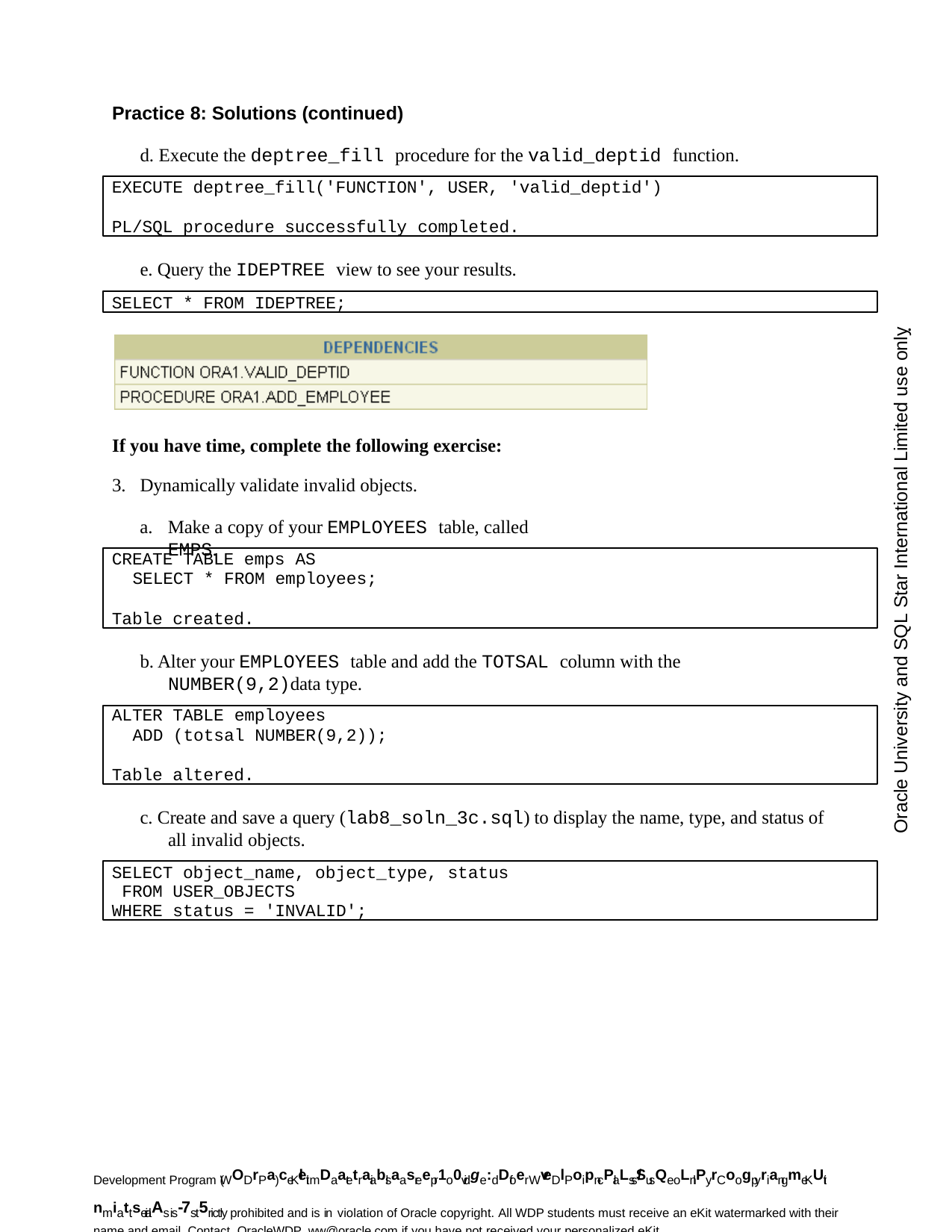

Practice 8: Solutions (continued)

d. Execute the deptree_fill procedure for the valid_deptid function.
EXECUTE deptree_fill('FUNCTION', USER, 'valid_deptid')

PL/SQL procedure successfully completed.
e. Query the IDEPTREE view to see your results.
SELECT * FROM IDEPTREE;
Oracle University and SQL Star International Limited use onlyฺ

If you have time, complete the following exercise:
Dynamically validate invalid objects.

Make a copy of your EMPLOYEES table, called EMPS.
CREATE TABLE emps AS
SELECT * FROM employees;

Table created.
b. Alter your EMPLOYEES table and add the TOTSAL column with the
NUMBER(9,2)data type.
ALTER TABLE employees
ADD (totsal NUMBER(9,2));

Table altered.
c. Create and save a query (lab8_soln_3c.sql) to display the name, type, and status of  all invalid objects.
SELECT object_name, object_type, status  FROM USER_OBJECTS
WHERE status = 'INVALID';
Development Program (WODrPa) ceKleit mDaatetraiablsaasreepr1o0vidge:dDfoer WveDlPoipn-cPlaLss/SusQe oLnlPy.rCoogpyriangmeKUit nmiattserialAs is-7st5rictly prohibited and is in  violation of Oracle copyright. All WDP students must receive an eKit watermarked with their name and email. Contact  OracleWDP_ww@oracle.com if you have not received your personalized eKit.